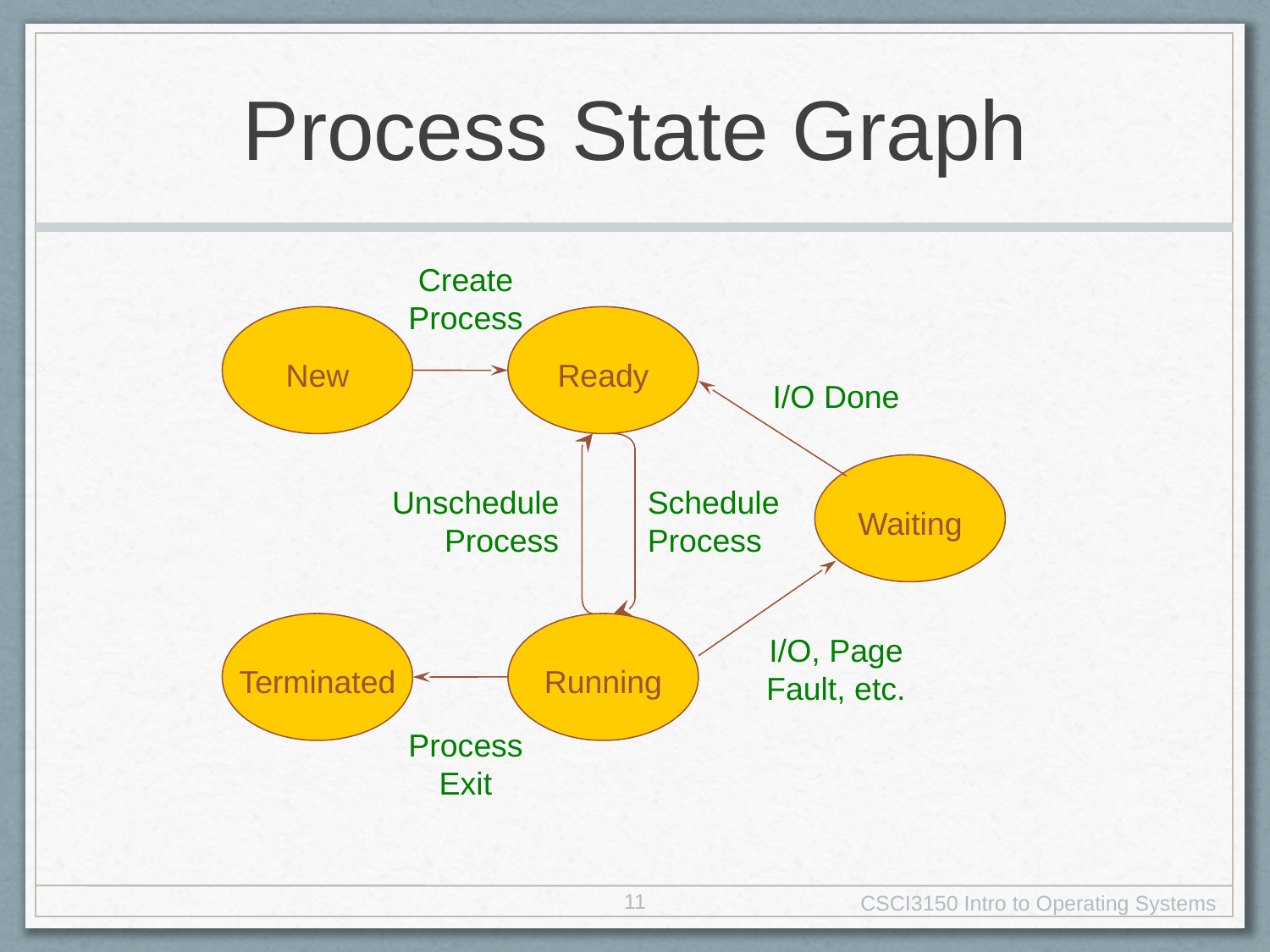

# Process State Graph
Create Process

New
Ready

I/O Done

Unschedule Process
Schedule Process
Waiting

I/O, Page Fault, etc.
Terminated
Running

Process Exit
11
CSCI3150 Intro to Operating Systems